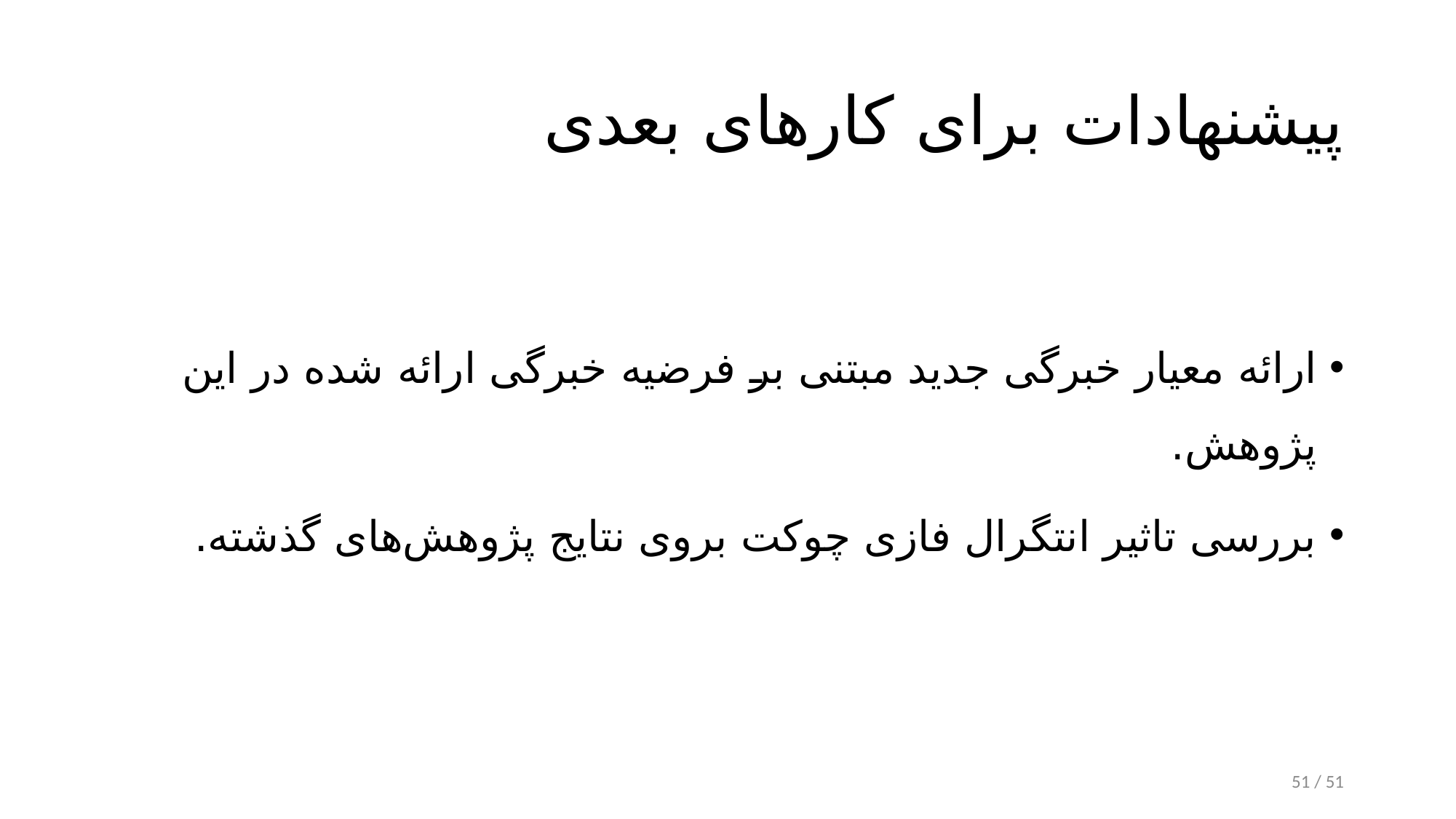

# پیشنهادات برای کارهای بعدی
ارائه معیار خبرگی جدید مبتنی بر فرضیه خبرگی ارائه شده در این پژوهش.
بررسی تاثیر انتگرال فازی چوکت بروی نتایج پژوهش‌های گذشته.
51 / 51